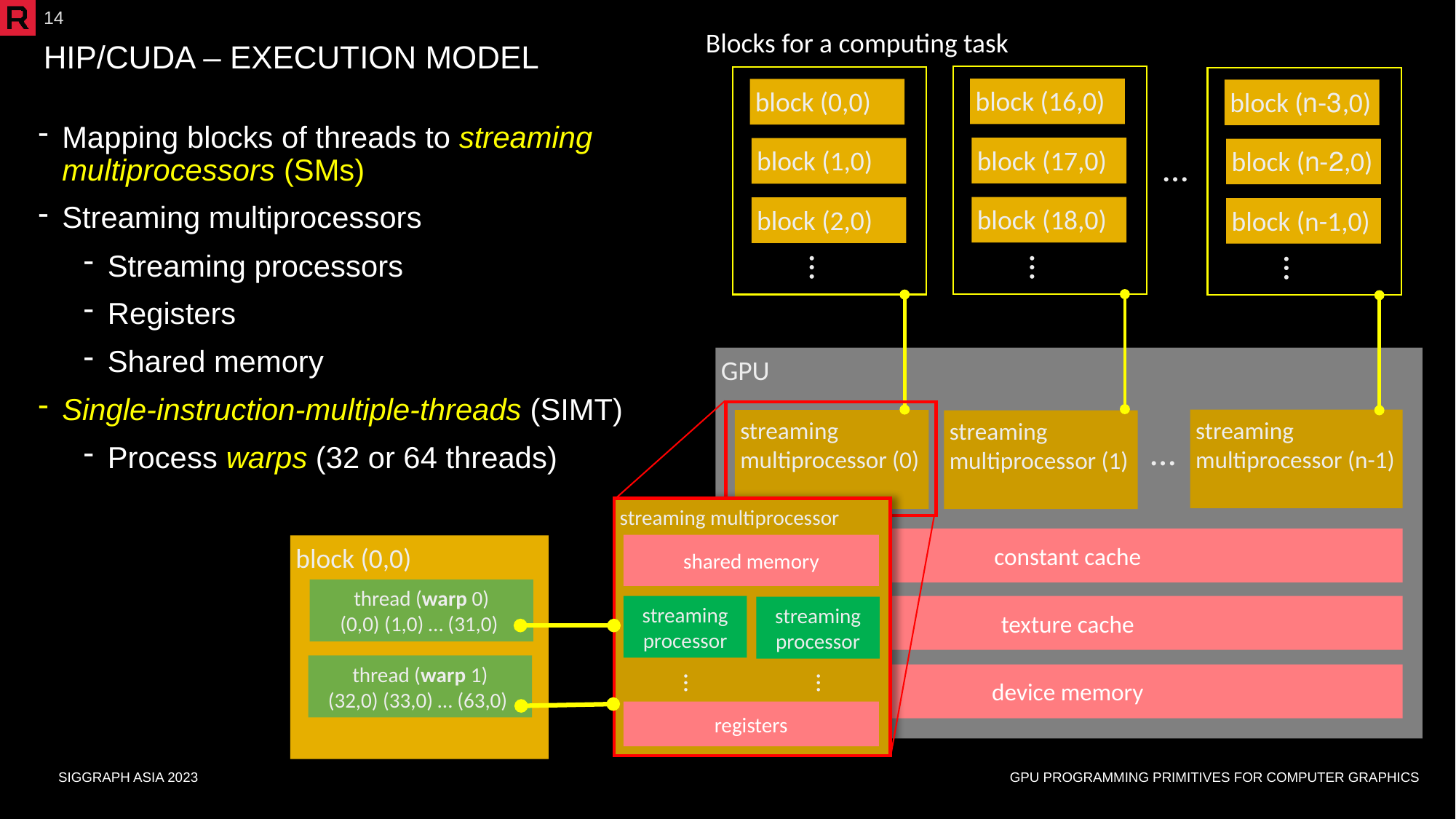

14
Blocks for a computing task
# HIP/CUDA – Execution Model

block (16,0)
block (0,0)
block (n-3,0)
Mapping blocks of threads to streaming multiprocessors (SMs)
Streaming multiprocessors
Streaming processors
Registers
Shared memory
Single-instruction-multiple-threads (SIMT)
Process warps (32 or 64 threads)

block (17,0)
block (1,0)
block (n-2,0)
…
block (18,0)
block (2,0)
block (n-1,0)
…
…
…
GPU

streaming multiprocessor
shared memory
streaming processor
streaming processor
…
…
registers
streaming multiprocessor (n-1)
streaming multiprocessor (0)
streaming multiprocessor (1)
…
constant cache
block (0,0)
thread (warp 0)
(0,0) (1,0) … (31,0)
thread (warp 1)
(32,0) (33,0) … (63,0)
texture cache
device memory